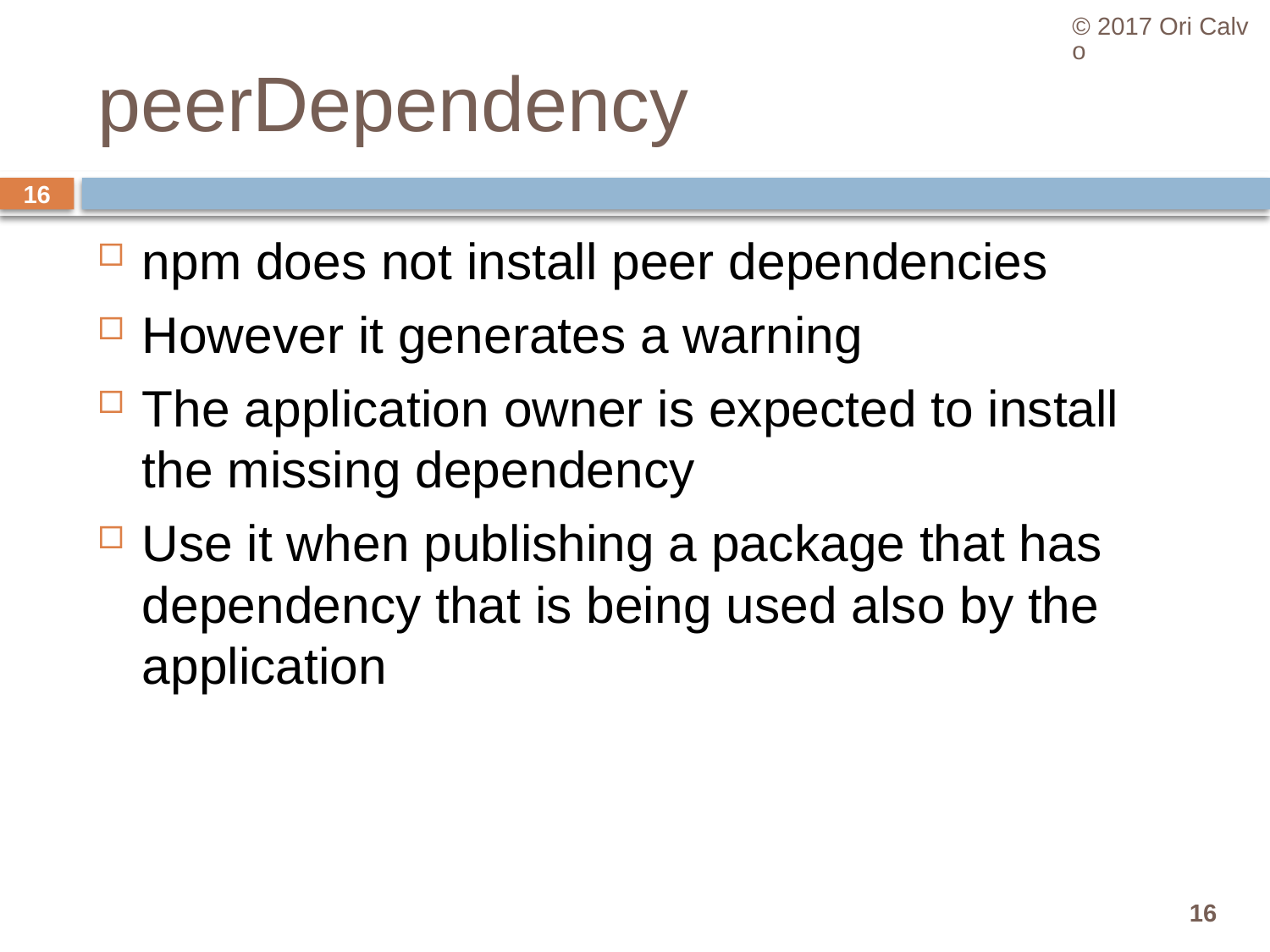

© 2017 Ori Calvo
# peerDependency
16
npm does not install peer dependencies
However it generates a warning
The application owner is expected to install the missing dependency
Use it when publishing a package that has dependency that is being used also by the application